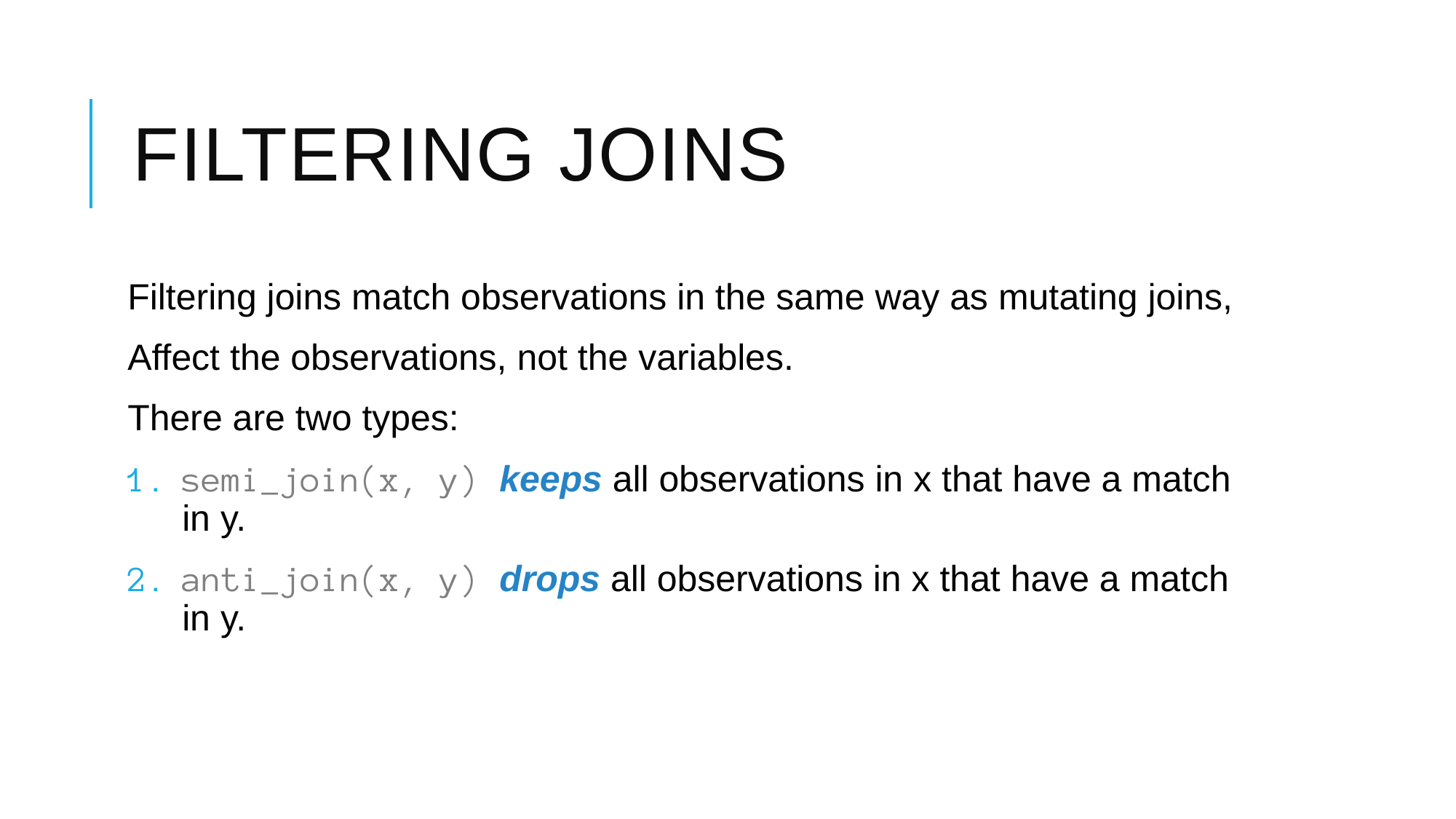

# Filtering joins
Filtering joins match observations in the same way as mutating joins,
Affect the observations, not the variables.
There are two types:
semi_join(x, y) keeps all observations in x that have a match in y.
anti_join(x, y) drops all observations in x that have a match in y.